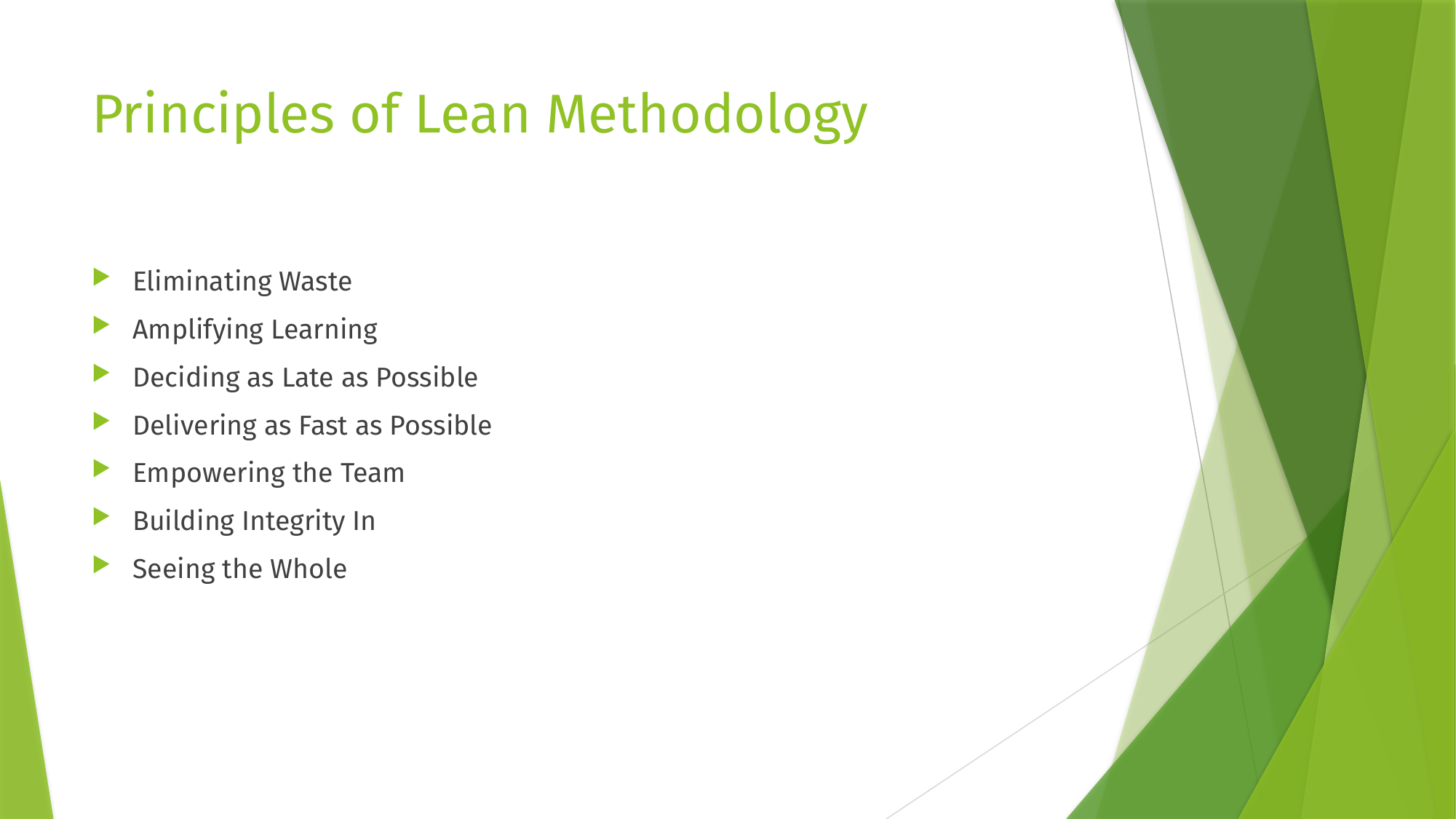

# Principles of Lean Methodology
Eliminating Waste
Amplifying Learning
Deciding as Late as Possible
Delivering as Fast as Possible
Empowering the Team
Building Integrity In
Seeing the Whole